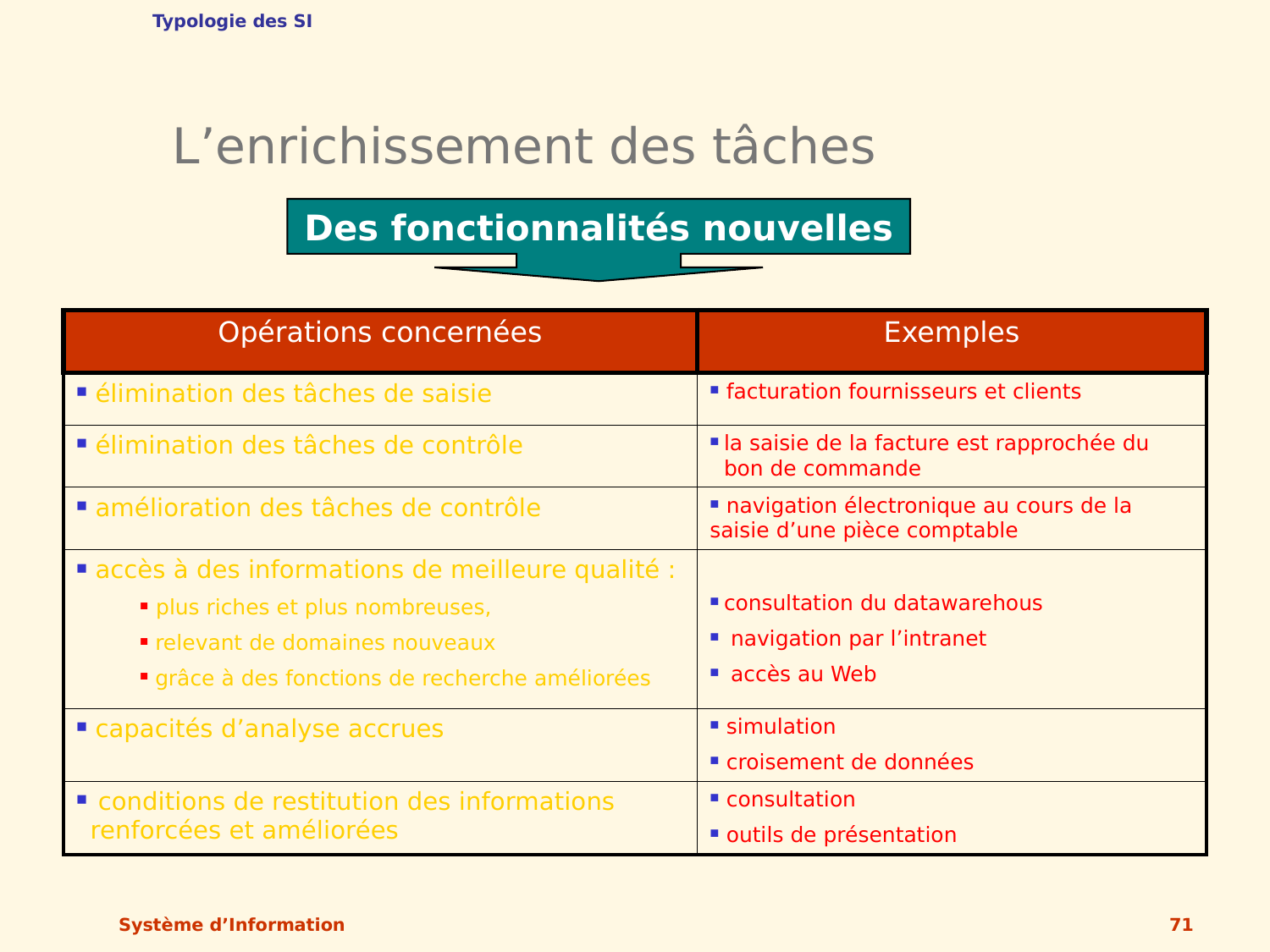

Typologie des SI
# L’enrichissement des tâches
Des fonctionnalités nouvelles
| Opérations concernées | Exemples |
| --- | --- |
| élimination des tâches de saisie | facturation fournisseurs et clients |
| élimination des tâches de contrôle | la saisie de la facture est rapprochée du bon de commande |
| amélioration des tâches de contrôle | navigation électronique au cours de la saisie d’une pièce comptable |
| accès à des informations de meilleure qualité : plus riches et plus nombreuses, relevant de domaines nouveaux grâce à des fonctions de recherche améliorées | consultation du datawarehous navigation par l’intranet accès au Web |
| capacités d’analyse accrues | simulation croisement de données |
| conditions de restitution des informations renforcées et améliorées | consultation outils de présentation |
Système d’Information
71